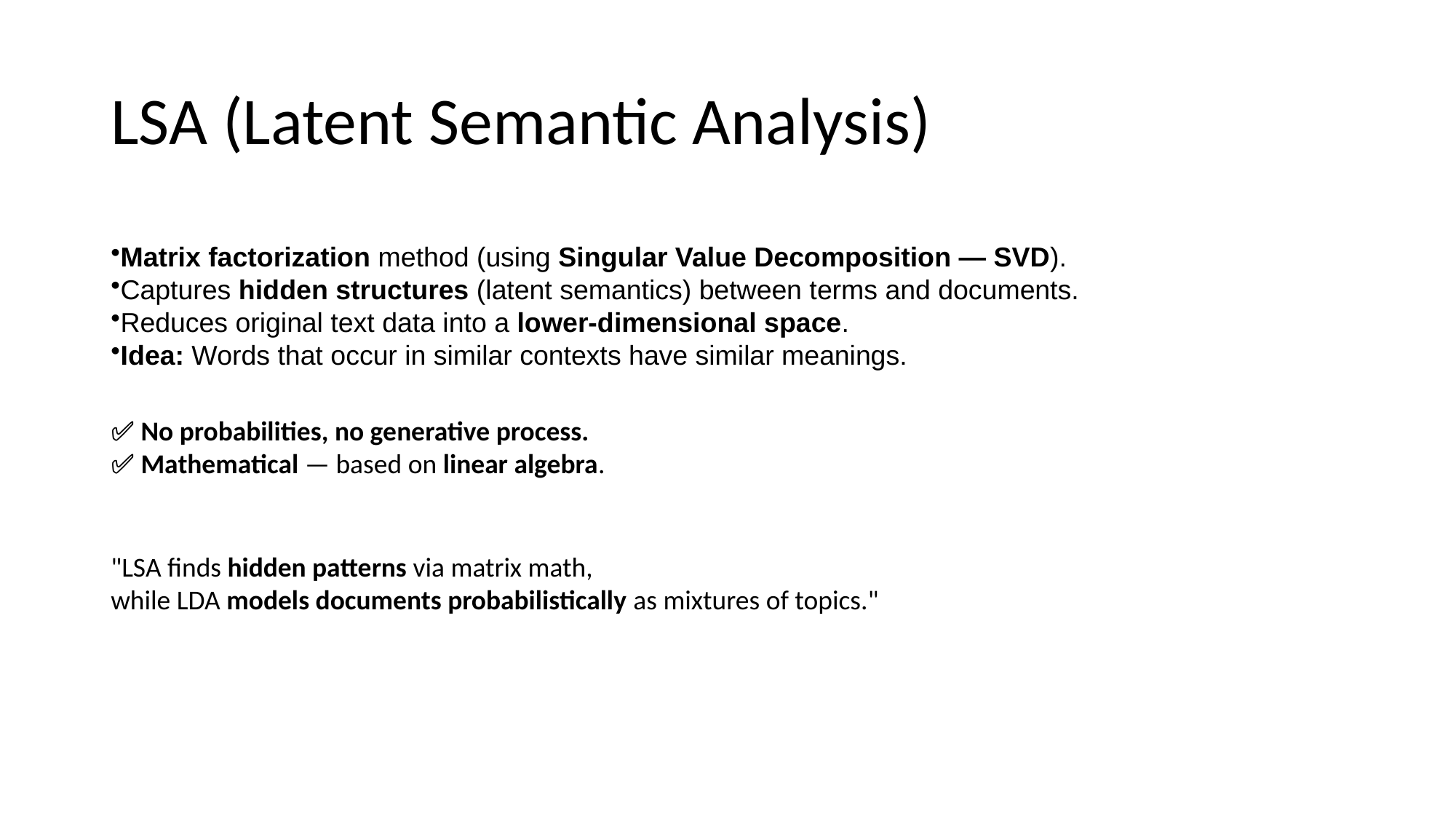

# LSA (Latent Semantic Analysis)
Matrix factorization method (using Singular Value Decomposition — SVD).
Captures hidden structures (latent semantics) between terms and documents.
Reduces original text data into a lower-dimensional space.
Idea: Words that occur in similar contexts have similar meanings.
✅ No probabilities, no generative process.
✅ Mathematical — based on linear algebra.
"LSA finds hidden patterns via matrix math,
while LDA models documents probabilistically as mixtures of topics."